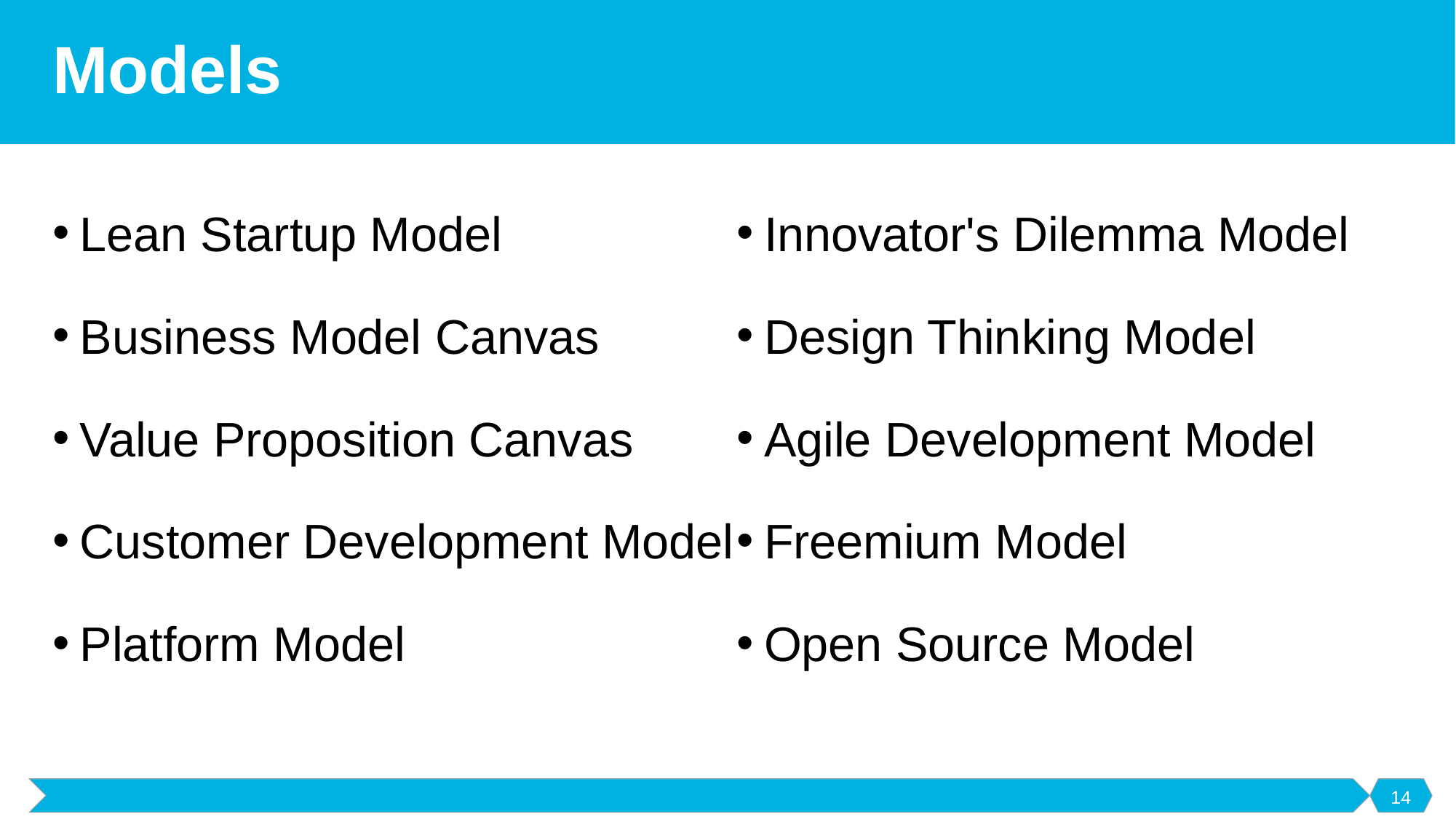

# Models
Lean Startup Model
Business Model Canvas
Value Proposition Canvas
Customer Development Model
Platform Model
Innovator's Dilemma Model
Design Thinking Model
Agile Development Model
Freemium Model
Open Source Model
14